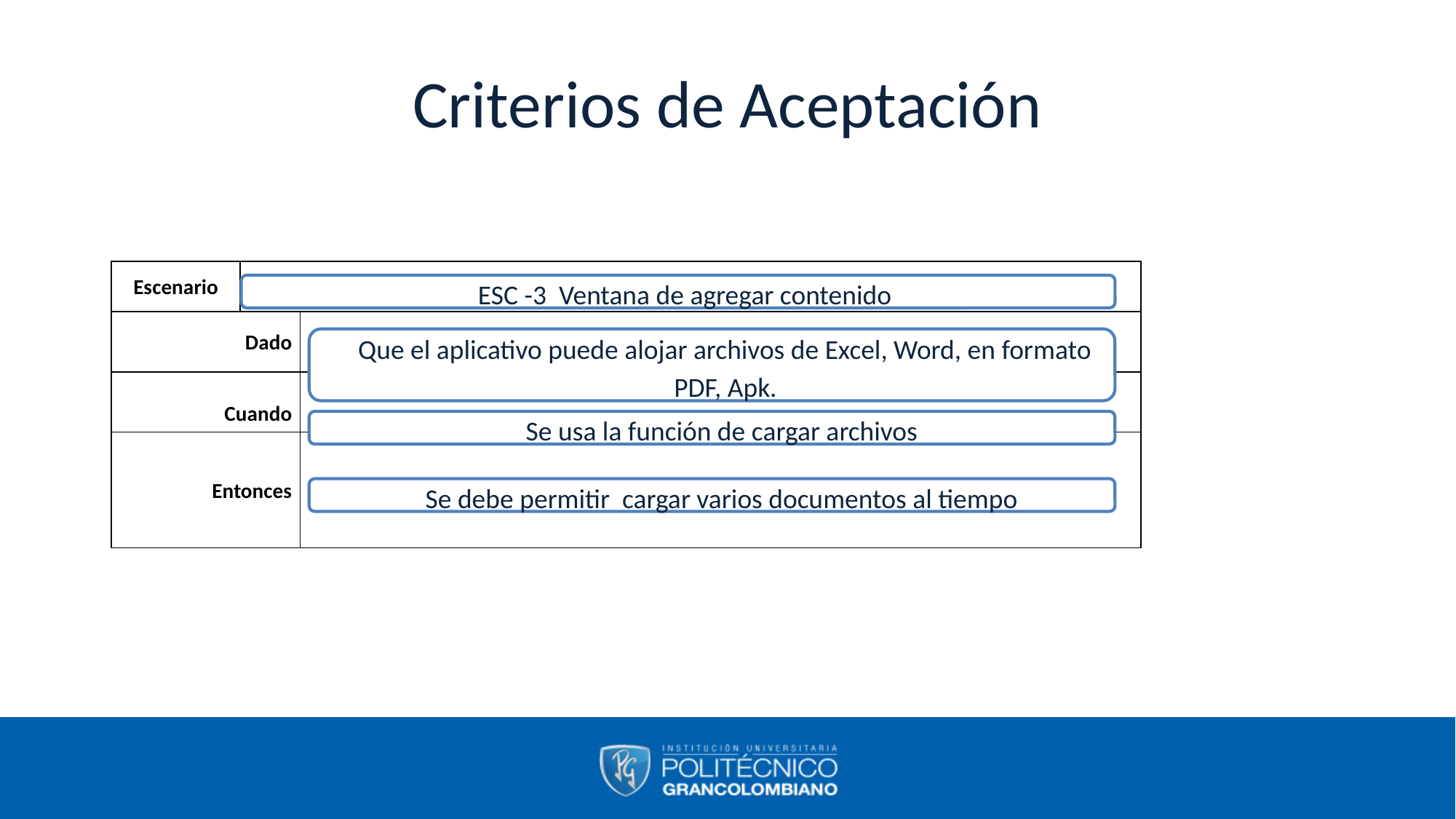

# Criterios de Aceptación
| Escenario |  |  |
| --- | --- | --- |
| Dado |  |  |
| Cuando |  |  |
| Entonces |  |  |
ESC -3  Ventana de agregar contenido
Que el aplicativo puede alojar archivos de Excel, Word, en formato PDF, Apk.
Se usa la función de cargar archivos
Se debe permitir  cargar varios documentos al tiempo